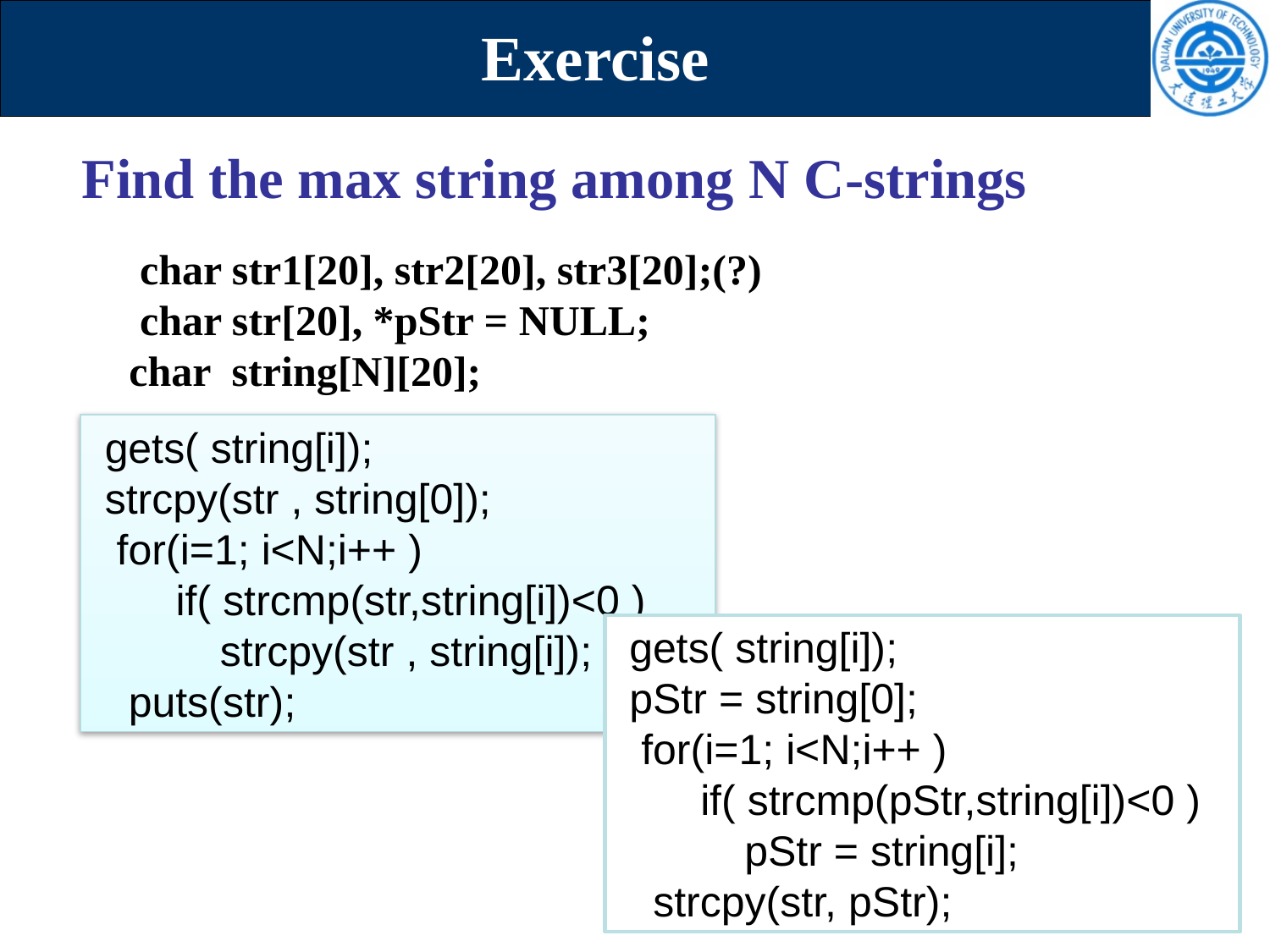

Exercise
 Find the max string among N C-strings

    char str1[20], str2[20], str3[20];(?)
    char str[20], *pStr = NULL;
   char  string[N][20];

 gets( string[i]);
 strcpy(str , string[0]);
  for(i=1; i<N;i++ )
       if( strcmp(str,string[i])<0 )
 	strcpy(str , string[i]);
   puts(str);
 gets( string[i]);
 pStr = string[0];
  for(i=1; i<N;i++ )
       if( strcmp(pStr,string[i])<0 )
 	pStr = string[i];
   strcpy(str, pStr);